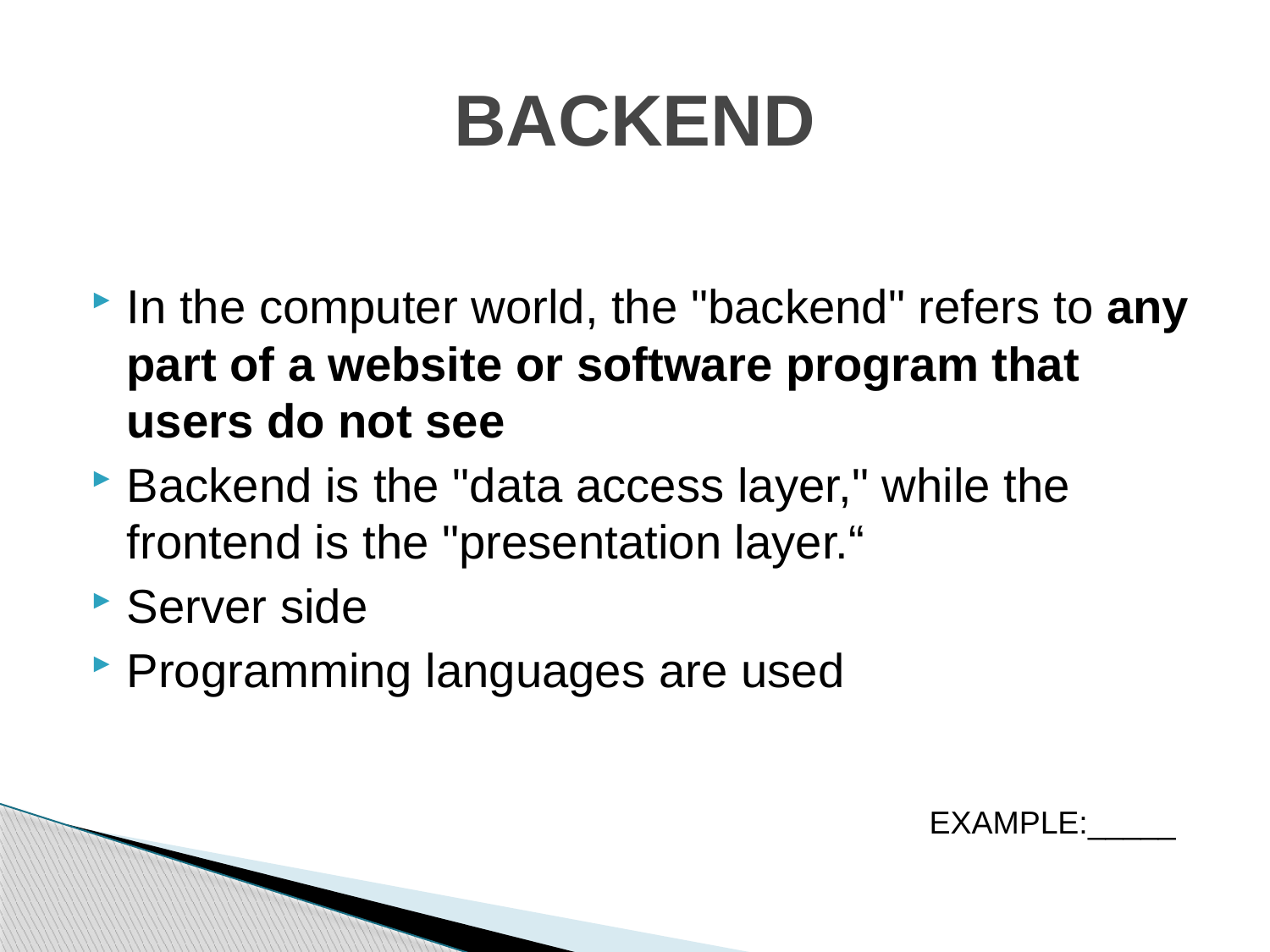

# BACKEND

In the computer world, the "backend" refers to any part of a website or software program that users do not see
Backend is the "data access layer," while the frontend is the "presentation layer.“
Server side
Programming languages are used

EXAMPLE:_____